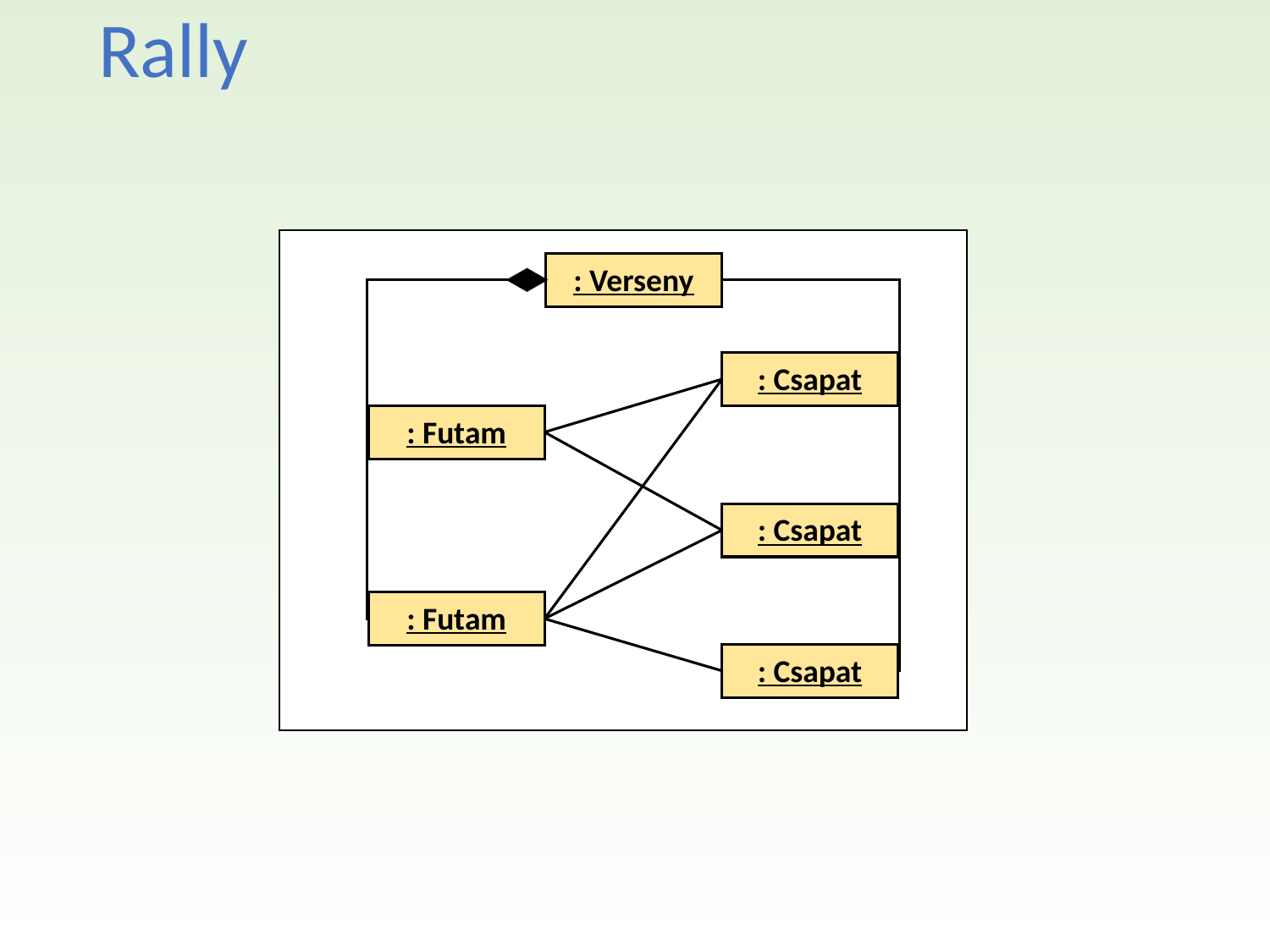

Rally

: Verseny

: Csapat
: Futam
: Csapat
: Futam
: Csapat